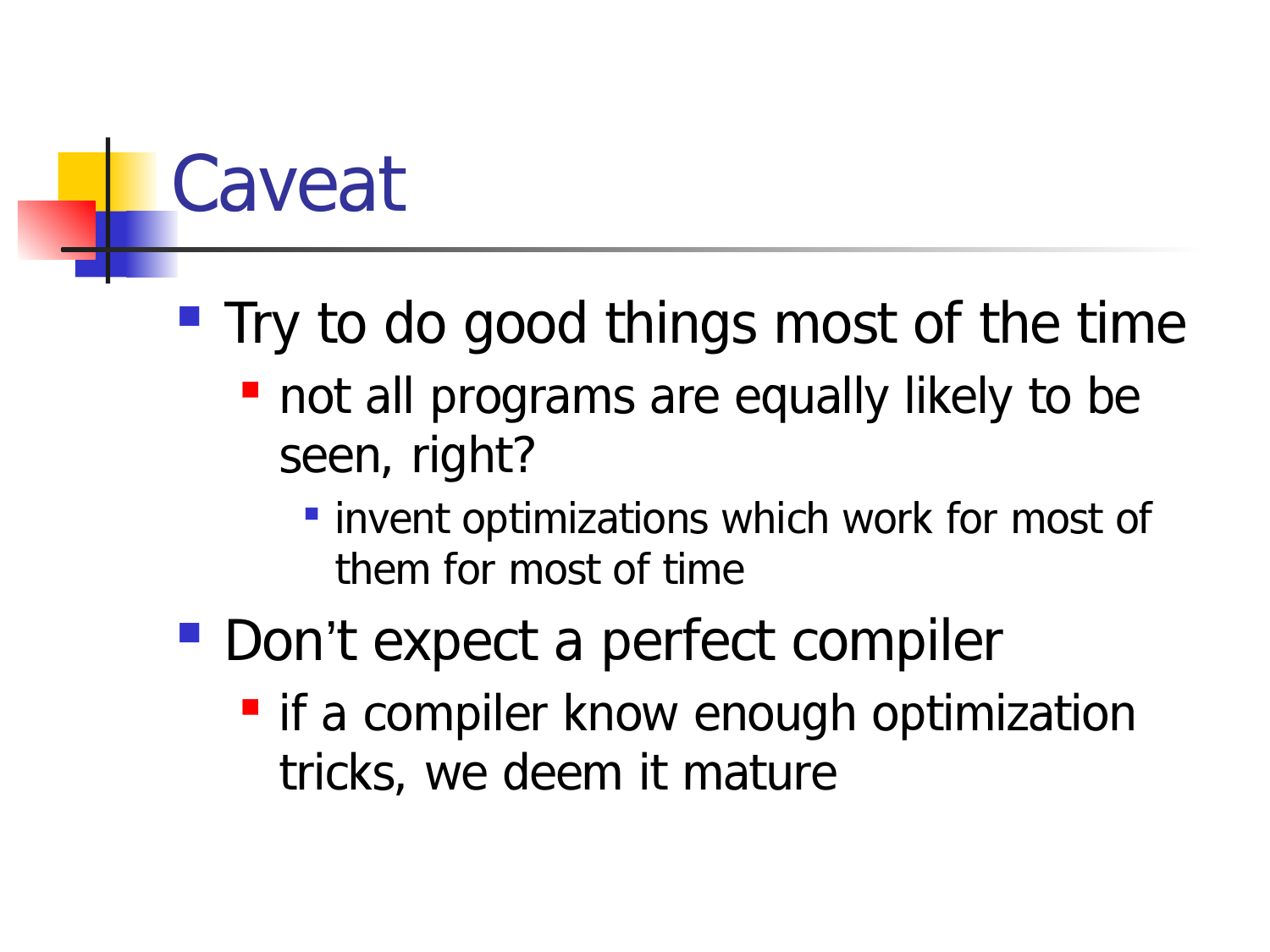

# Caveat
Try to do good things most of the time
not all programs are equally likely to be seen, right?
invent optimizations which work for most of them for most of time
Don’t expect a perfect compiler
if a compiler know enough optimization tricks, we deem it mature